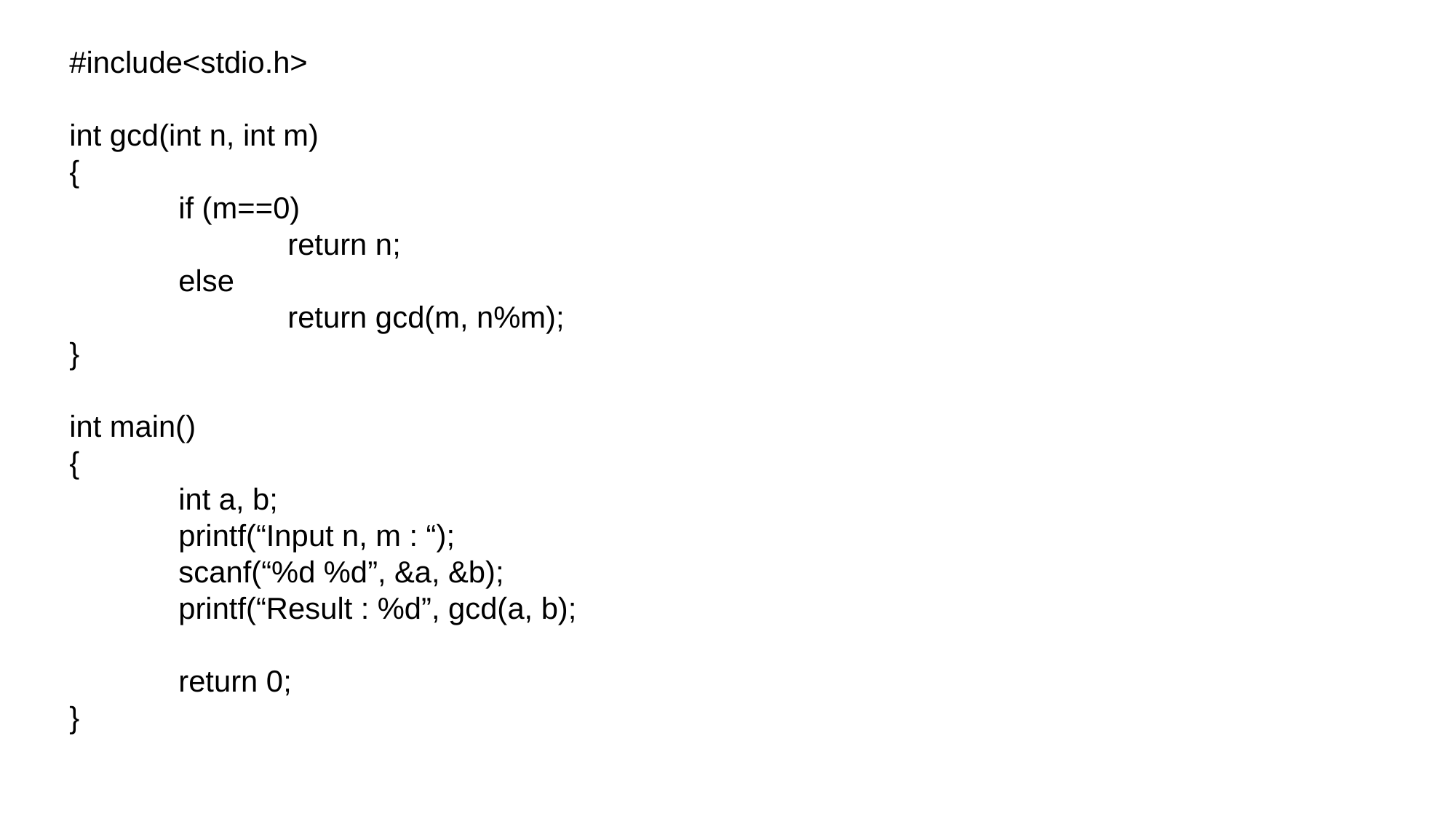

#include<stdio.h>

int gcd(int n, int m)
{
	if (m==0)
		return n;
	else
		return gcd(m, n%m);
}

int main()
{
	int a, b;
	printf(“Input n, m : “);
	scanf(“%d %d”, &a, &b);
	printf(“Result : %d”, gcd(a, b);

	return 0;
}